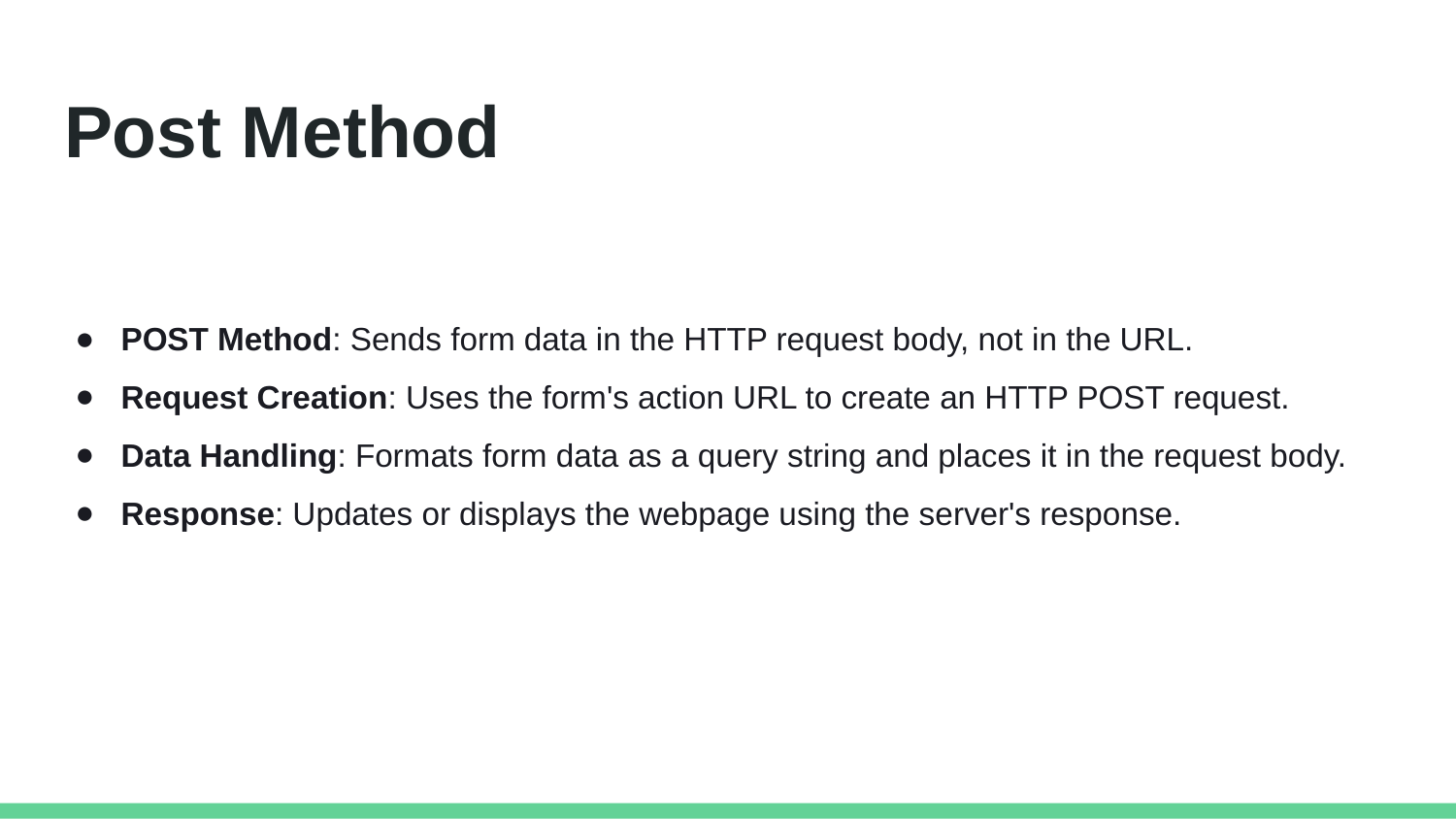

# Post Method

POST Method: Sends form data in the HTTP request body, not in the URL.
Request Creation: Uses the form's action URL to create an HTTP POST request.
Data Handling: Formats form data as a query string and places it in the request body.
Response: Updates or displays the webpage using the server's response.